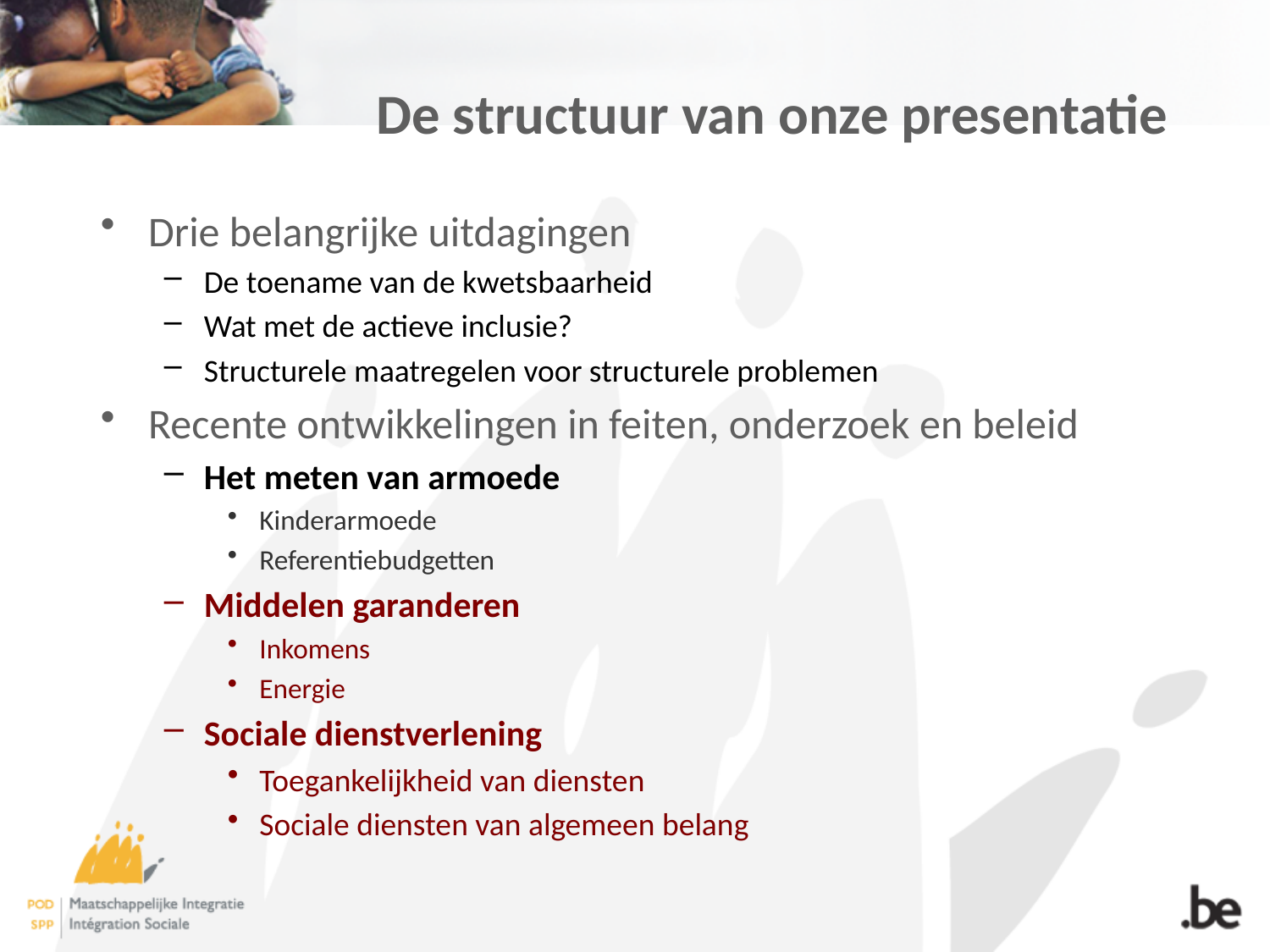

# De structuur van onze presentatie
Drie belangrijke uitdagingen
De toename van de kwetsbaarheid
Wat met de actieve inclusie?
Structurele maatregelen voor structurele problemen
Recente ontwikkelingen in feiten, onderzoek en beleid
Het meten van armoede
Kinderarmoede
Referentiebudgetten
Middelen garanderen
Inkomens
Energie
Sociale dienstverlening
Toegankelijkheid van diensten
Sociale diensten van algemeen belang